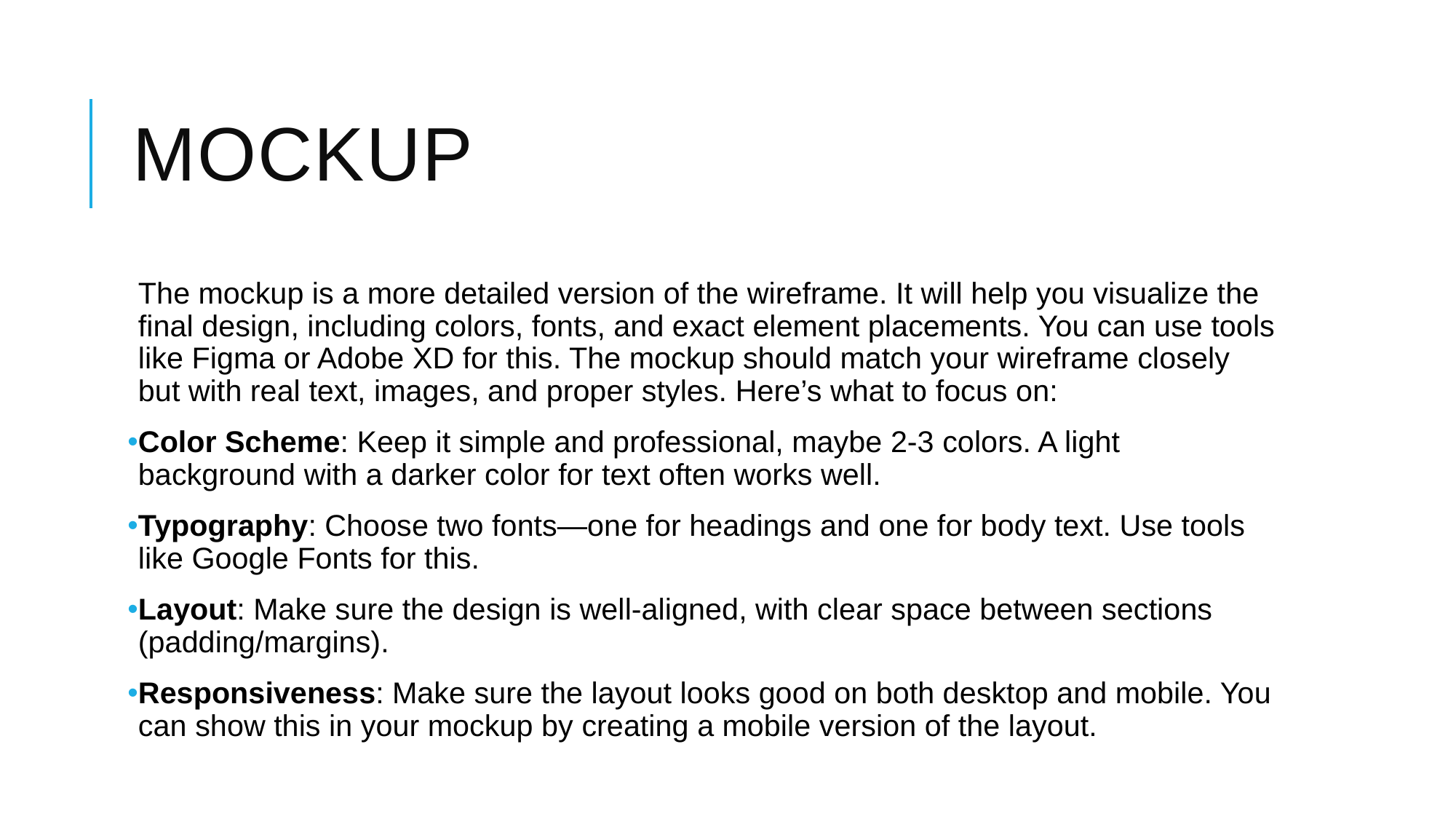

# Mockup
The mockup is a more detailed version of the wireframe. It will help you visualize the final design, including colors, fonts, and exact element placements. You can use tools like Figma or Adobe XD for this. The mockup should match your wireframe closely but with real text, images, and proper styles. Here’s what to focus on:
Color Scheme: Keep it simple and professional, maybe 2-3 colors. A light background with a darker color for text often works well.
Typography: Choose two fonts—one for headings and one for body text. Use tools like Google Fonts for this.
Layout: Make sure the design is well-aligned, with clear space between sections (padding/margins).
Responsiveness: Make sure the layout looks good on both desktop and mobile. You can show this in your mockup by creating a mobile version of the layout.